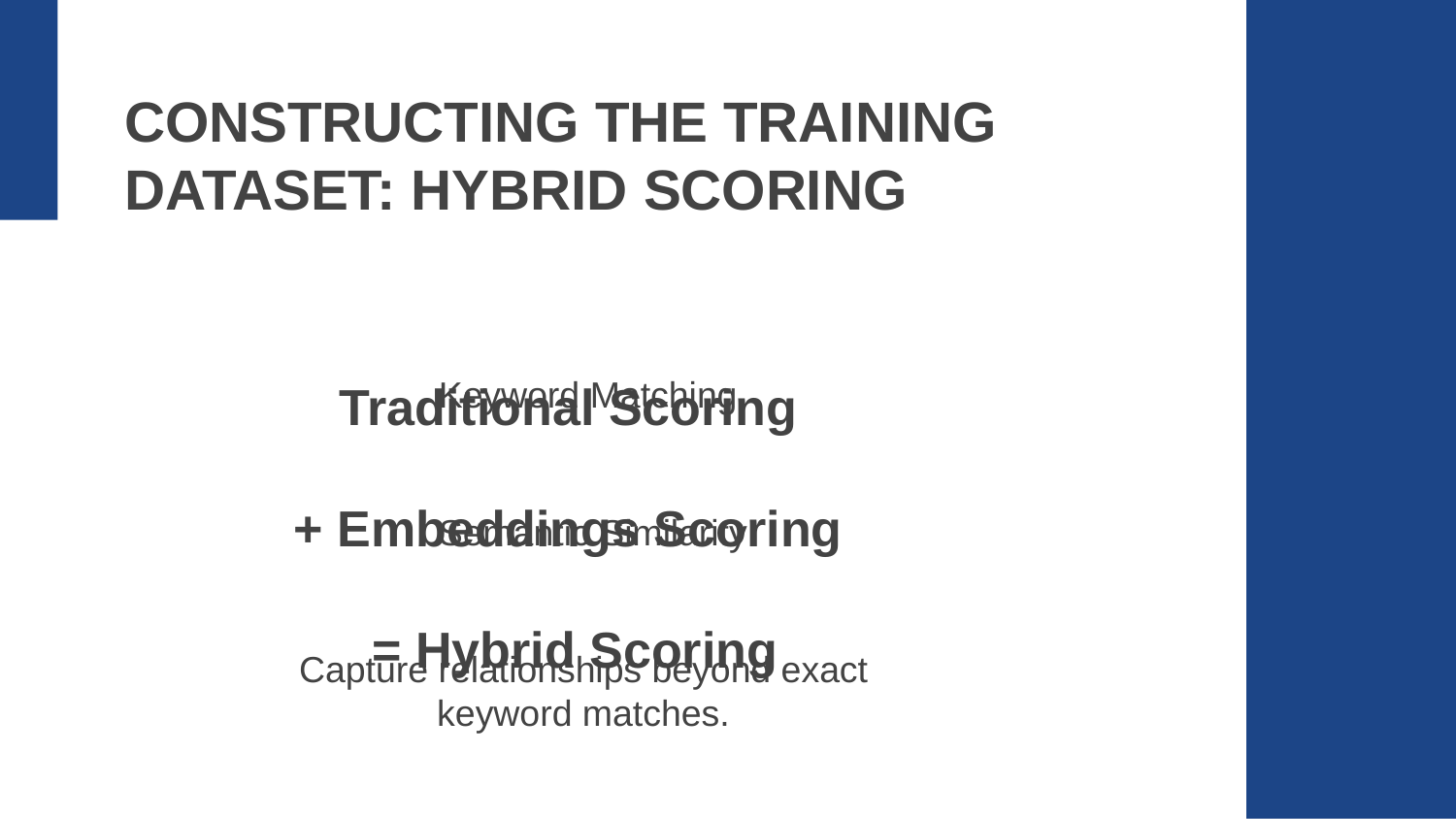

# CONSTRUCTING THE TRAINING DATASET: HYBRID SCORING
Traditional Scoring
+ Embeddings Scoring
= Hybrid Scoring
Keyword Matching
Semantic Similarity
Capture relationships beyond exact keyword matches.